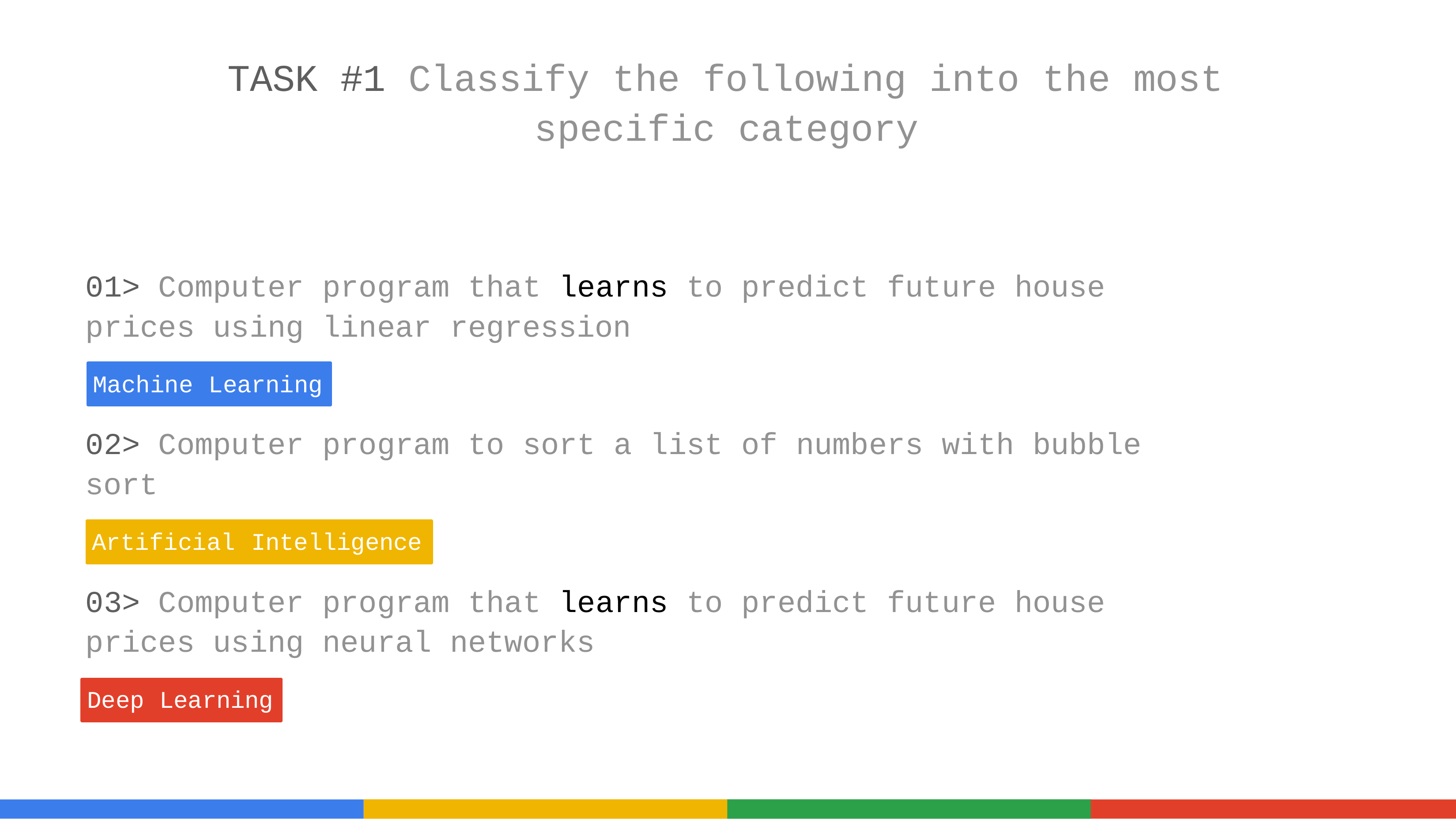

# TASK #1 Classify the following into the most specific category
01> Computer program that learns to predict future house prices using linear regression
Machine Learning
02> Computer program to sort a list of numbers with bubble sort
Artificial Intelligence
03> Computer program that learns to predict future house prices using neural networks
Deep Learning